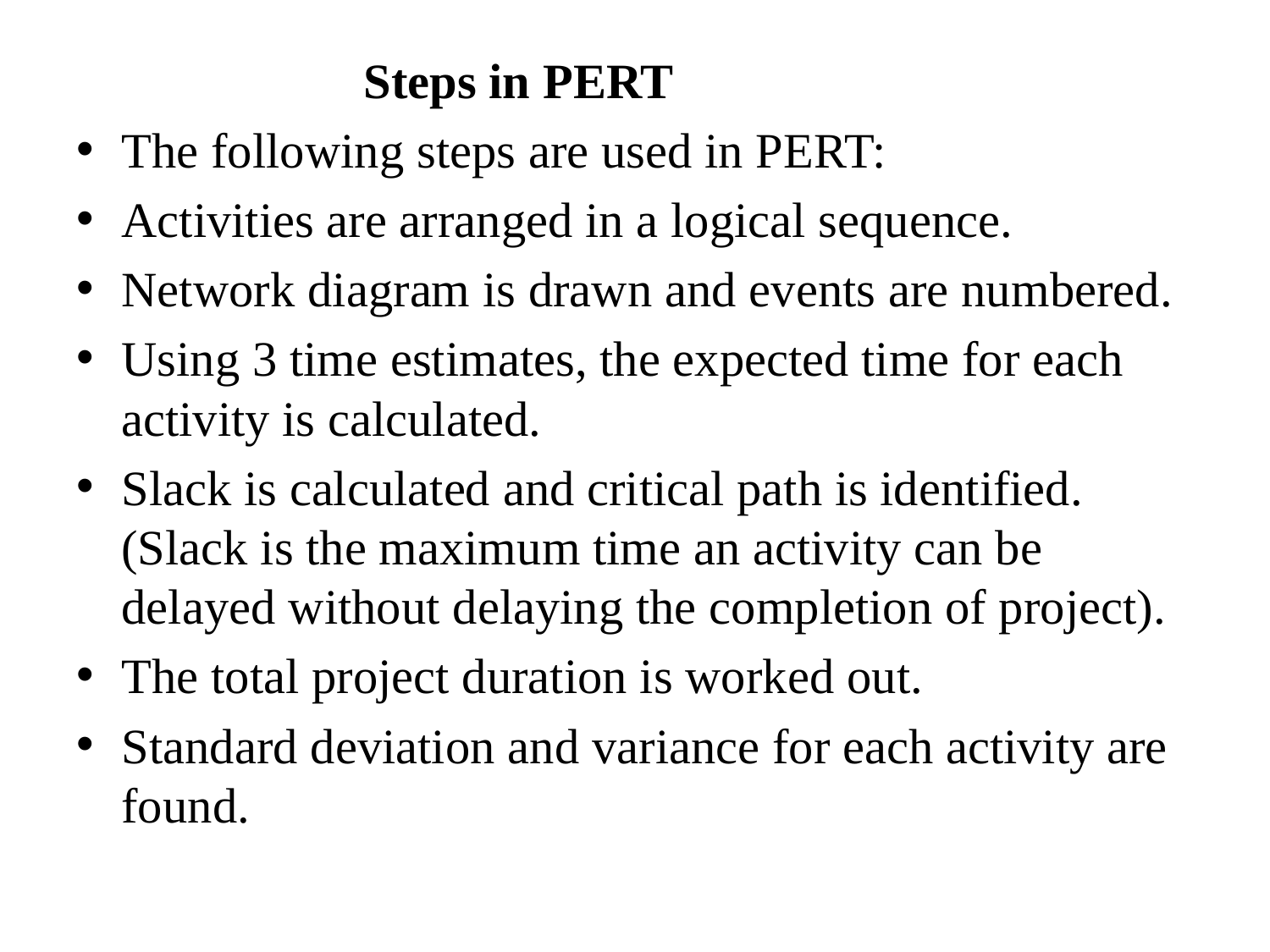

#
                       Steps in PERT
The following steps are used in PERT:
Activities are arranged in a logical sequence.
Network diagram is drawn and events are numbered.
Using 3 time estimates, the expected time for each activity is calculated.
Slack is calculated and critical path is identified. (Slack is the maximum time an activity can be delayed without delaying the completion of project).
The total project duration is worked out.
Standard deviation and variance for each activity are found.